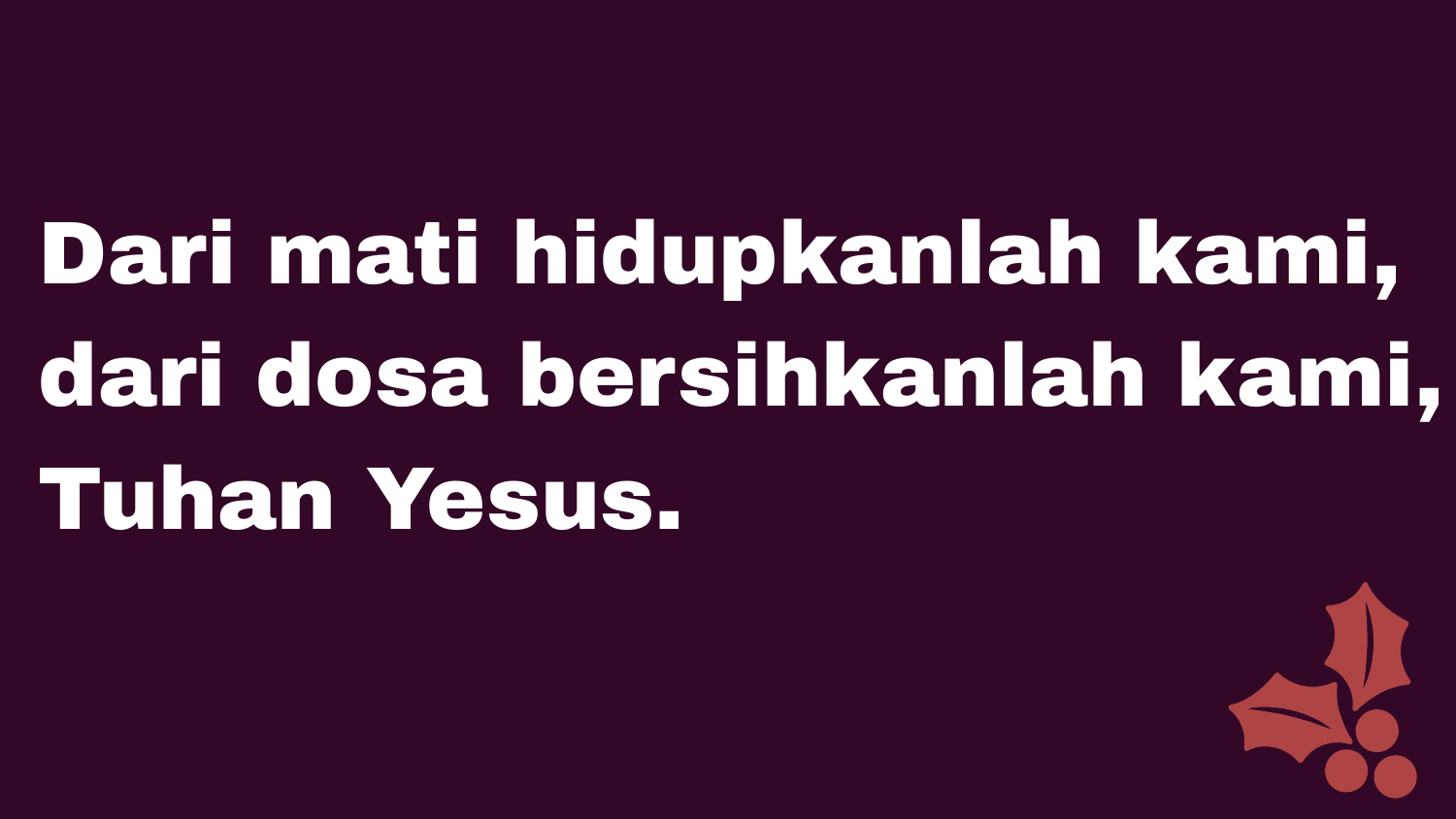

Dari mati hidupkanlah kami, dari dosa bersihkanlah kami, Tuhan Yesus.